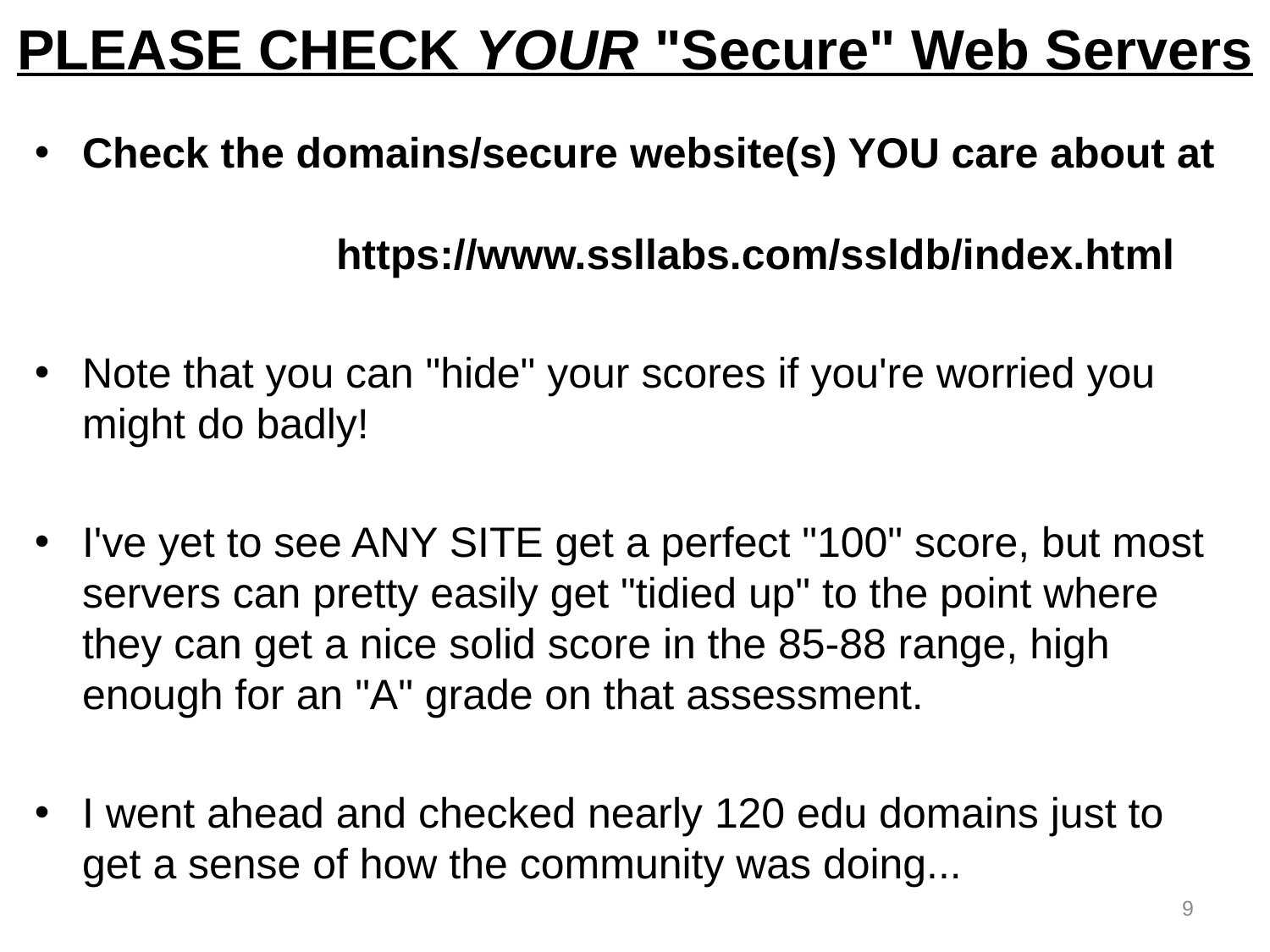

# PLEASE CHECK YOUR "Secure" Web Servers
Check the domains/secure website(s) YOU care about at
		https://www.ssllabs.com/ssldb/index.html

Note that you can "hide" your scores if you're worried you might do badly!

I've yet to see ANY SITE get a perfect "100" score, but most servers can pretty easily get "tidied up" to the point where they can get a nice solid score in the 85-88 range, high enough for an "A" grade on that assessment.

I went ahead and checked nearly 120 edu domains just to get a sense of how the community was doing...
9